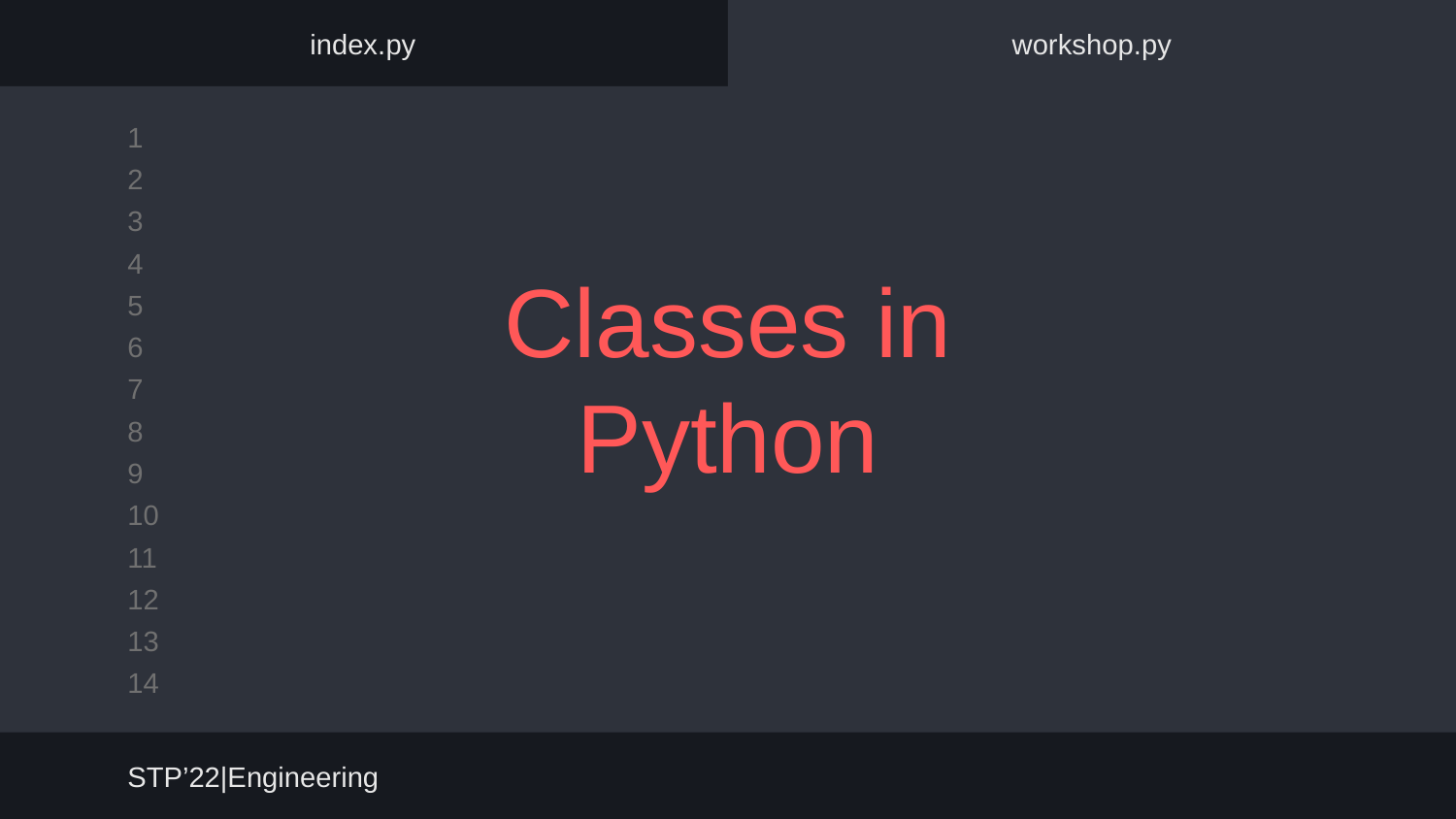

index.py
workshop.py
# Classes in Python
STP’22|Engineering